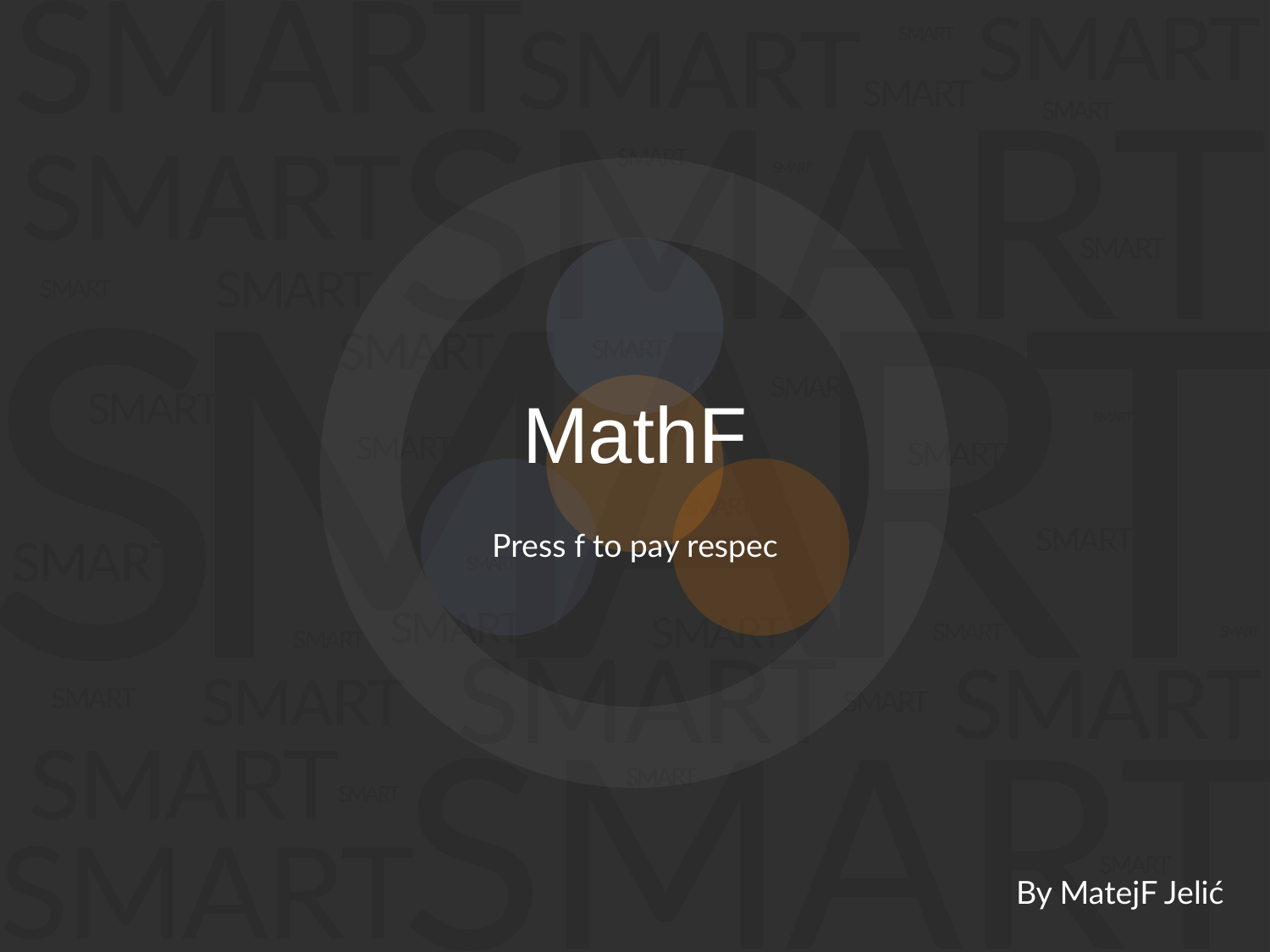

# MathF

Press f to pay respec
By MatejF Jelić